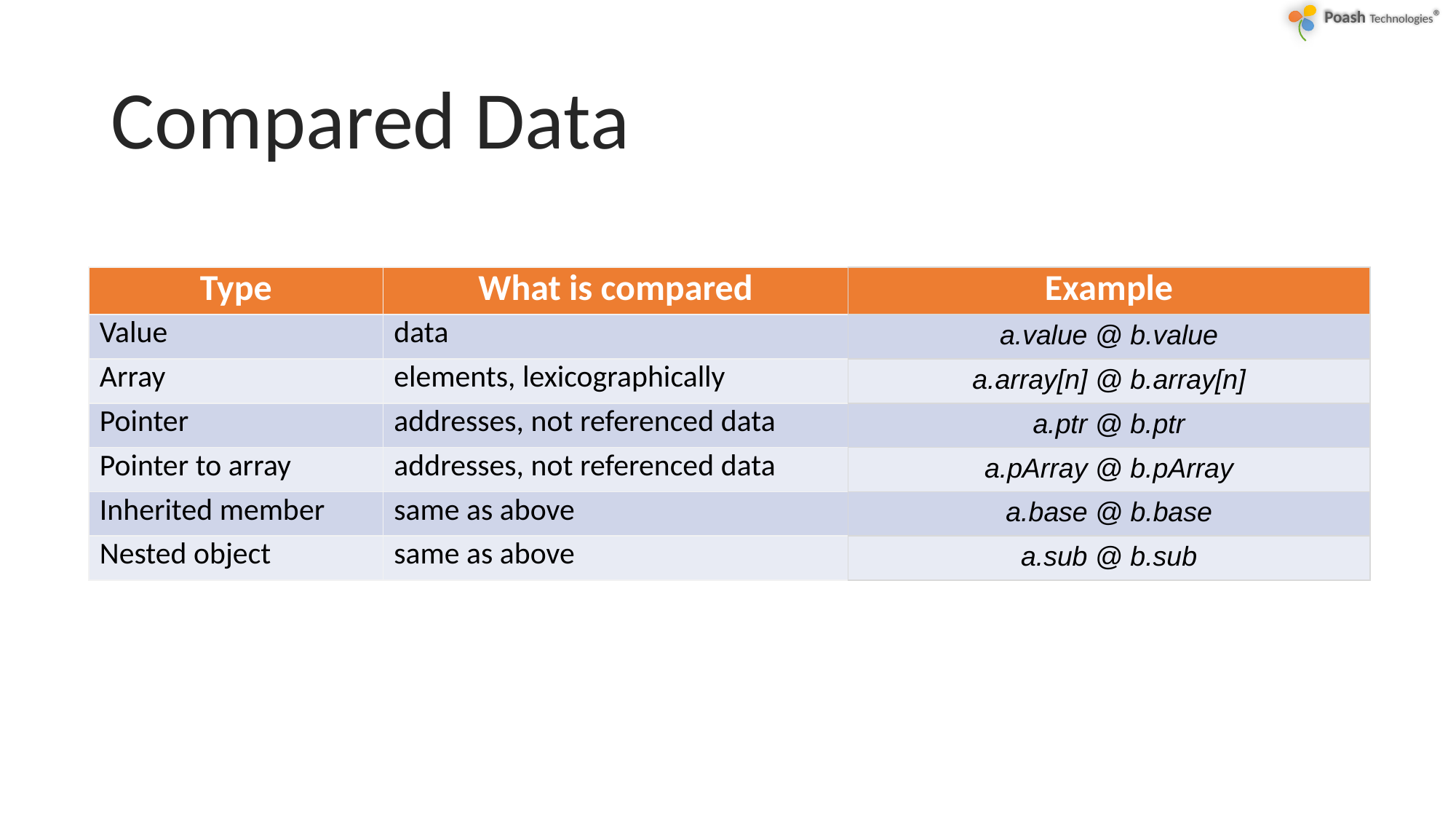

# Compared Data
| Type | What is compared | Example |
| --- | --- | --- |
| Value | data | a.value @ b.value |
| Array | elements, lexicographically | a.array[n] @ b.array[n] |
| Pointer | addresses, not referenced data | a.ptr @ b.ptr |
| Pointer to array | addresses, not referenced data | a.pArray @ b.pArray |
| Inherited member | same as above | a.base @ b.base |
| Nested object | same as above | a.sub @ b.sub |